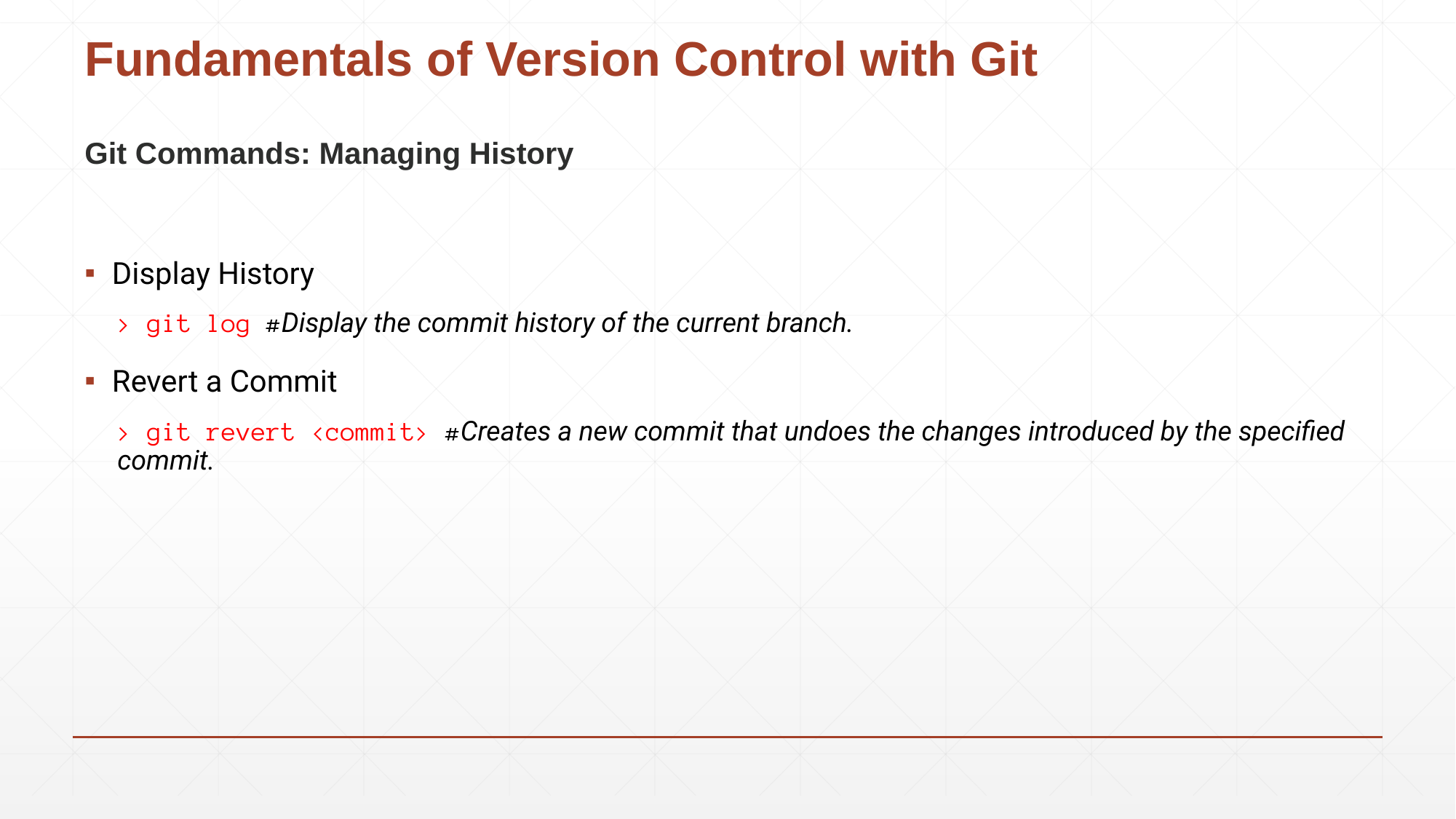

# Fundamentals of Version Control with Git
Git Commands: Managing History

Display History
> git log #Display the commit history of the current branch.
Revert a Commit
> git revert <commit> #Creates a new commit that undoes the changes introduced by the specified commit.